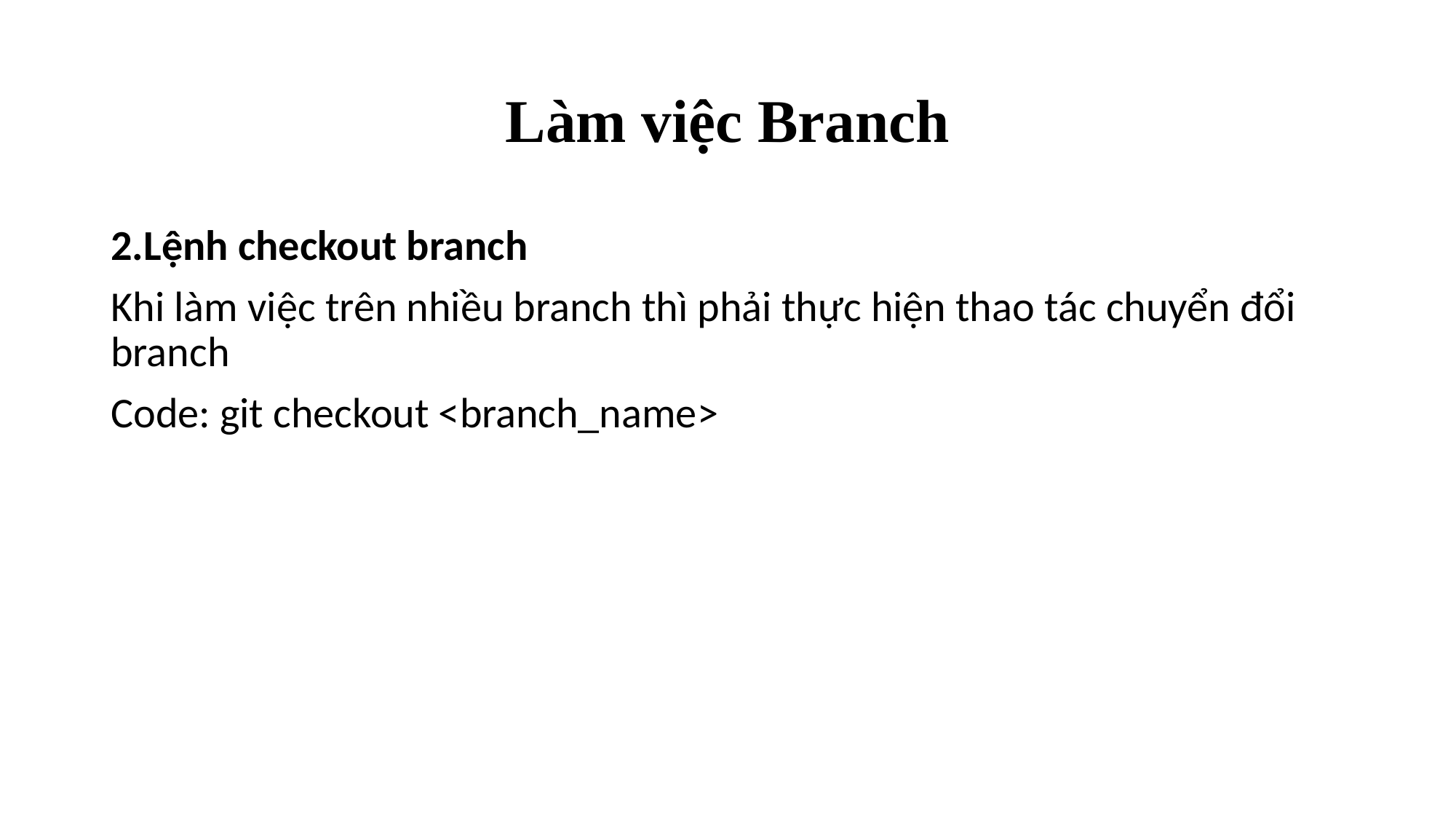

# Làm việc Branch
2.Lệnh checkout branch
Khi làm việc trên nhiều branch thì phải thực hiện thao tác chuyển đổi branch
Code: git checkout <branch_name>